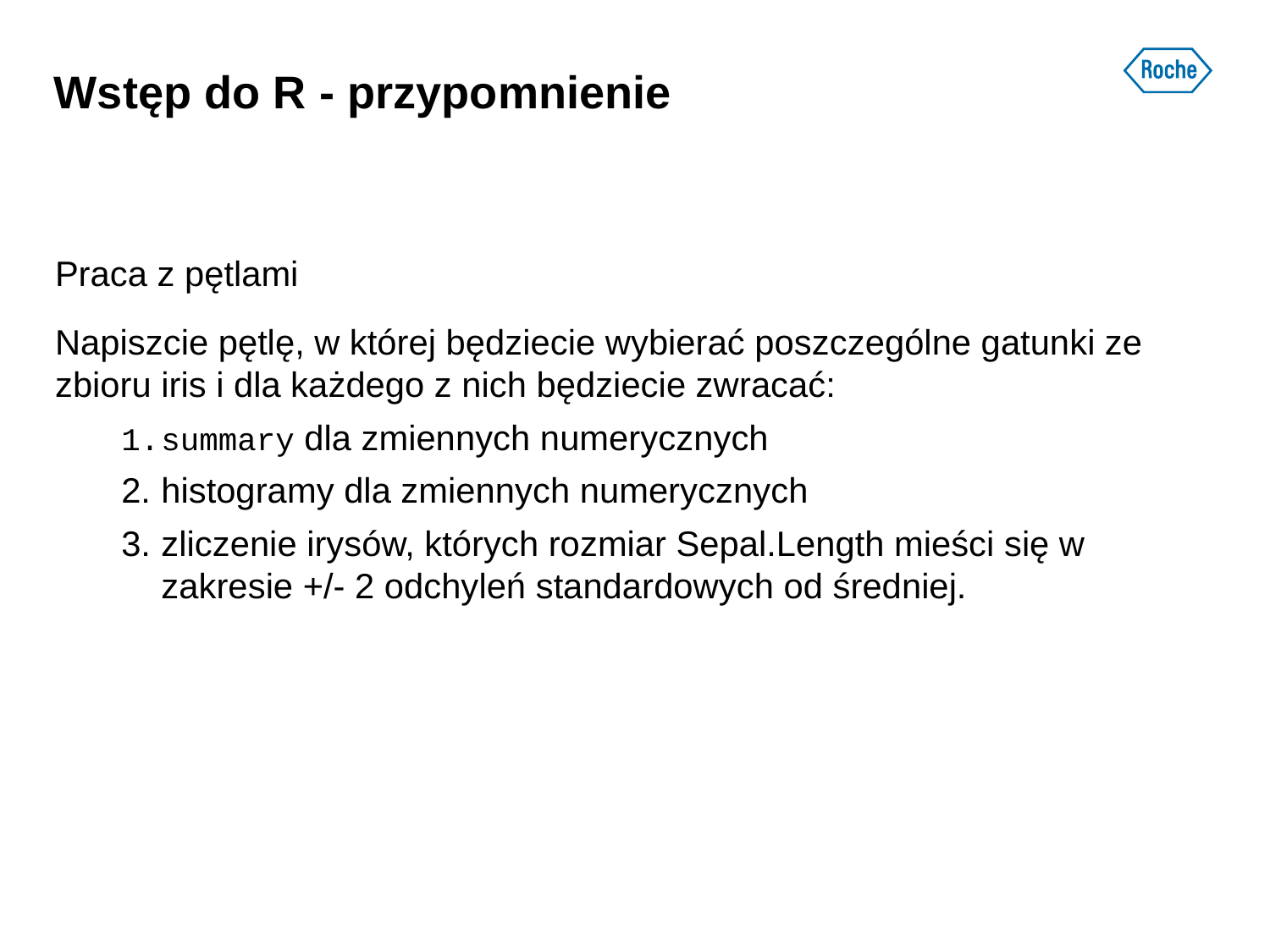

Wstęp do R - przypomnienie
Praca z pętlami
Napiszcie pętlę, w której będziecie wybierać poszczególne gatunki ze zbioru iris i dla każdego z nich będziecie zwracać:
summary dla zmiennych numerycznych
histogramy dla zmiennych numerycznych
zliczenie irysów, których rozmiar Sepal.Length mieści się w zakresie +/- 2 odchyleń standardowych od średniej.